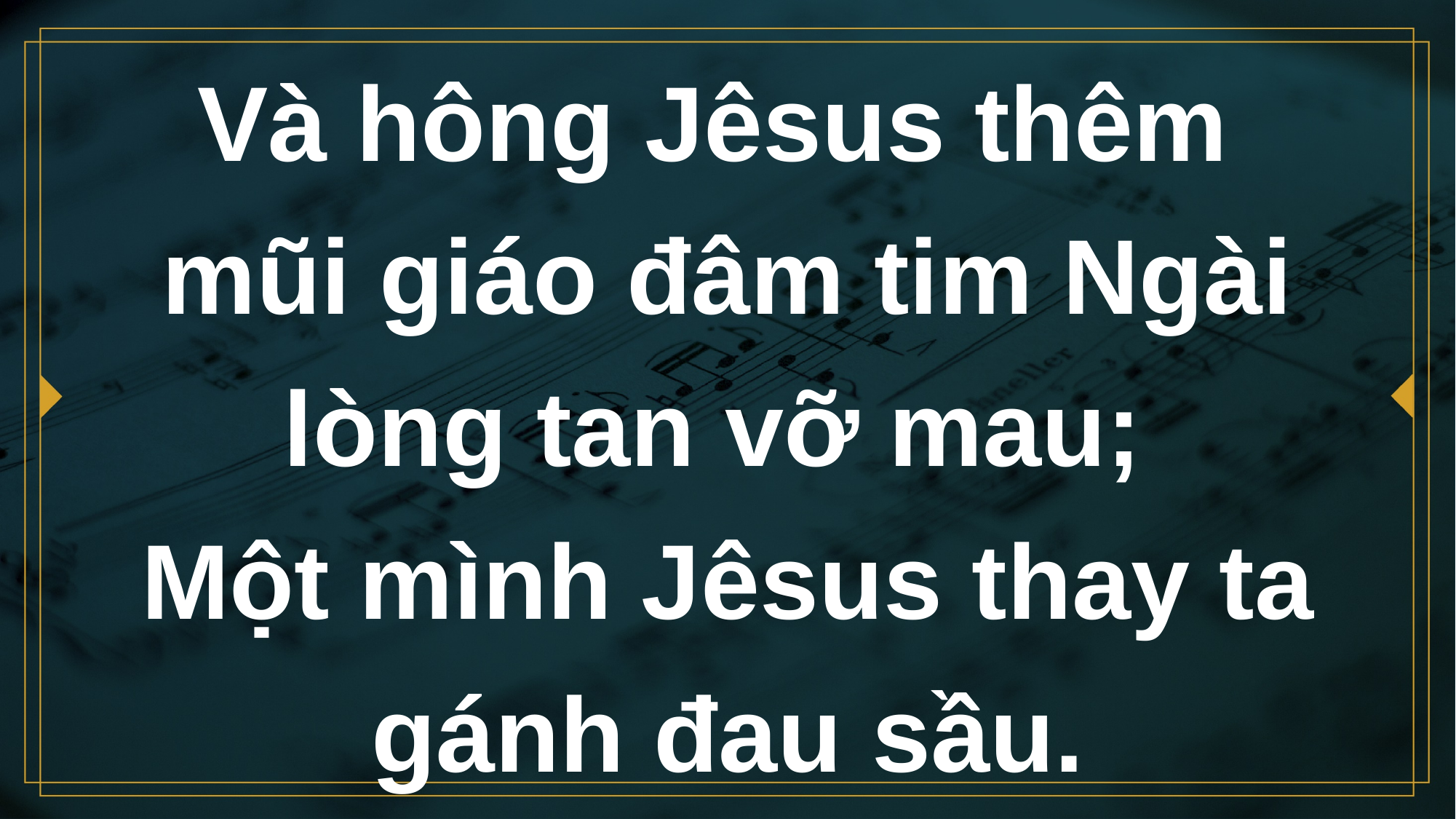

# Và hông Jêsus thêm mũi giáo đâm tim Ngài lòng tan vỡ mau; Một mình Jêsus thay ta gánh đau sầu.